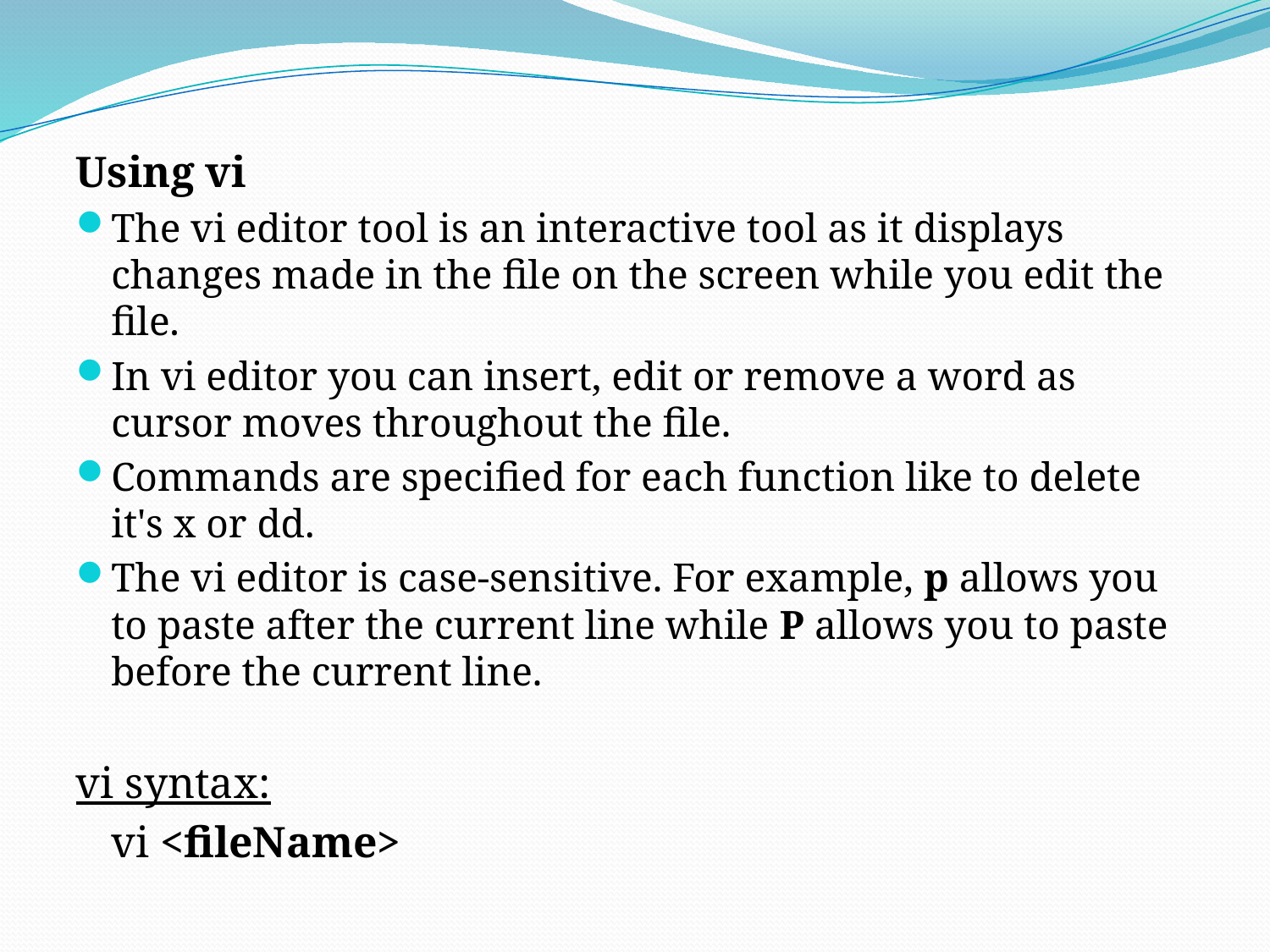

Using vi
The vi editor tool is an interactive tool as it displays changes made in the file on the screen while you edit the file.
In vi editor you can insert, edit or remove a word as cursor moves throughout the file.
Commands are specified for each function like to delete it's x or dd.
The vi editor is case-sensitive. For example, p allows you to paste after the current line while P allows you to paste before the current line.

vi syntax:
				vi <fileName>